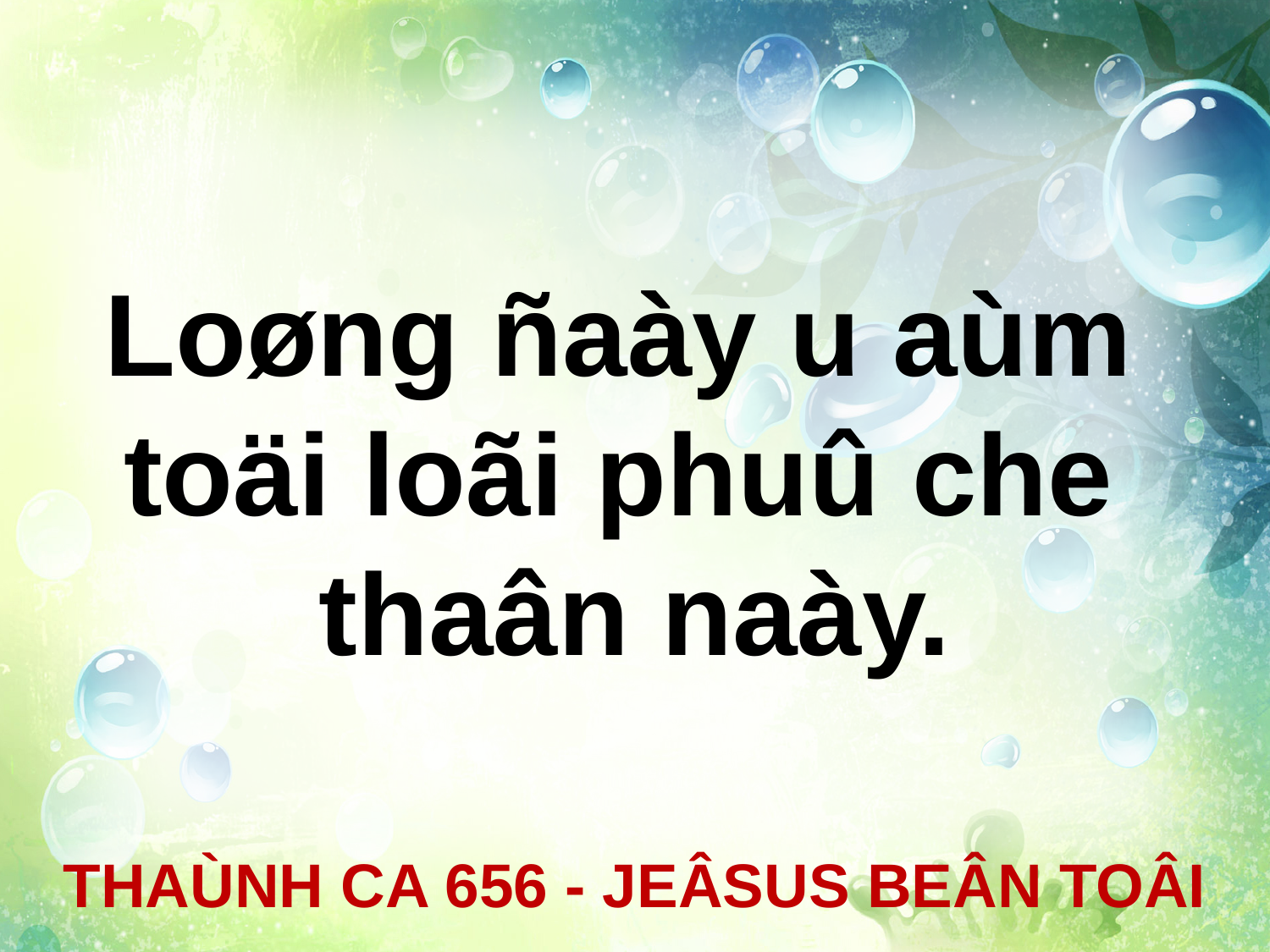

Loøng ñaày u aùm
toäi loãi phuû che
thaân naày.
THAÙNH CA 656 - JEÂSUS BEÂN TOÂI